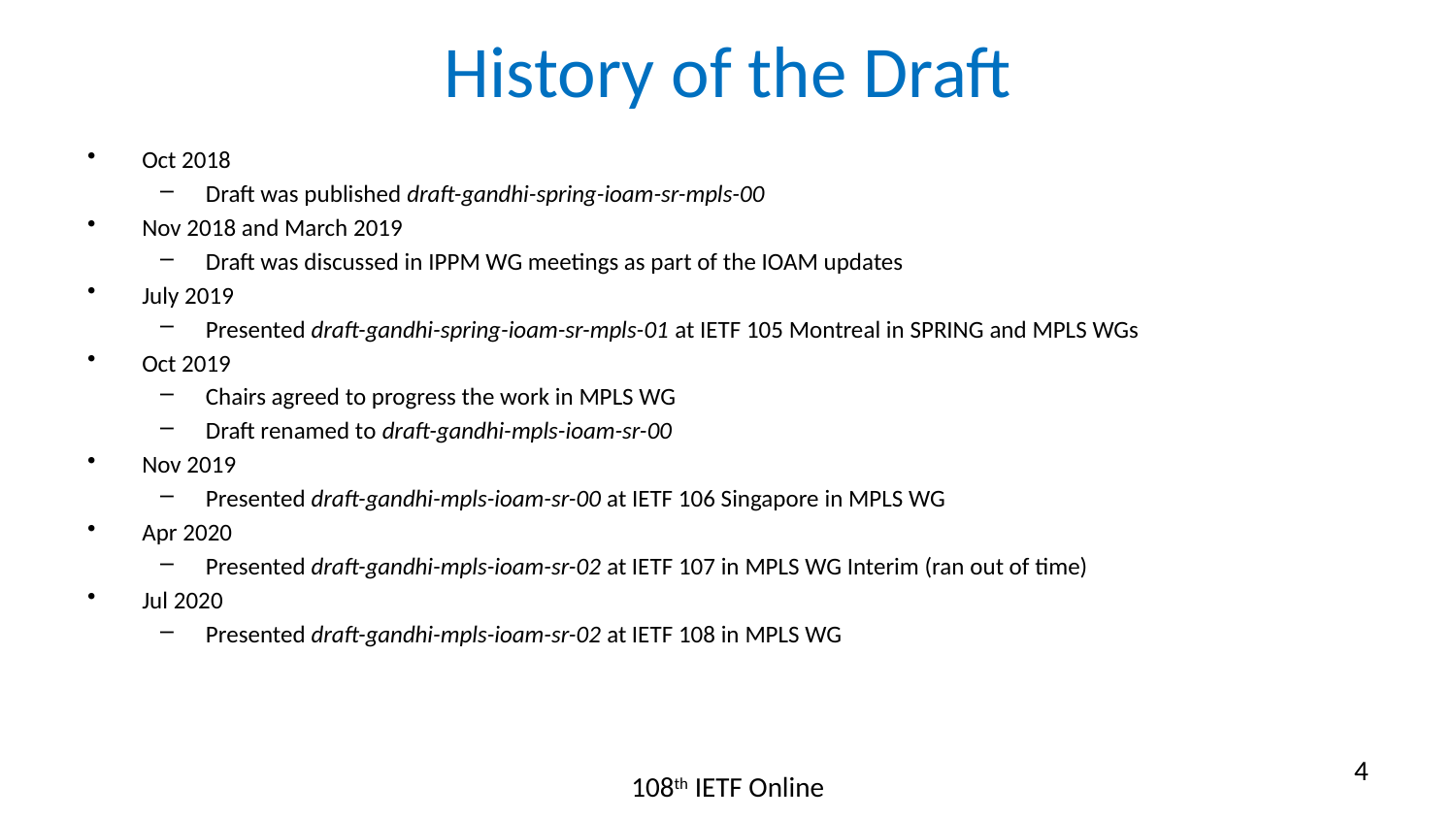

# History of the Draft
Oct 2018
Draft was published draft-gandhi-spring-ioam-sr-mpls-00
Nov 2018 and March 2019
Draft was discussed in IPPM WG meetings as part of the IOAM updates
July 2019
Presented draft-gandhi-spring-ioam-sr-mpls-01 at IETF 105 Montreal in SPRING and MPLS WGs
Oct 2019
Chairs agreed to progress the work in MPLS WG
Draft renamed to draft-gandhi-mpls-ioam-sr-00
Nov 2019
Presented draft-gandhi-mpls-ioam-sr-00 at IETF 106 Singapore in MPLS WG
Apr 2020
Presented draft-gandhi-mpls-ioam-sr-02 at IETF 107 in MPLS WG Interim (ran out of time)
Jul 2020
Presented draft-gandhi-mpls-ioam-sr-02 at IETF 108 in MPLS WG

4
108th IETF Online